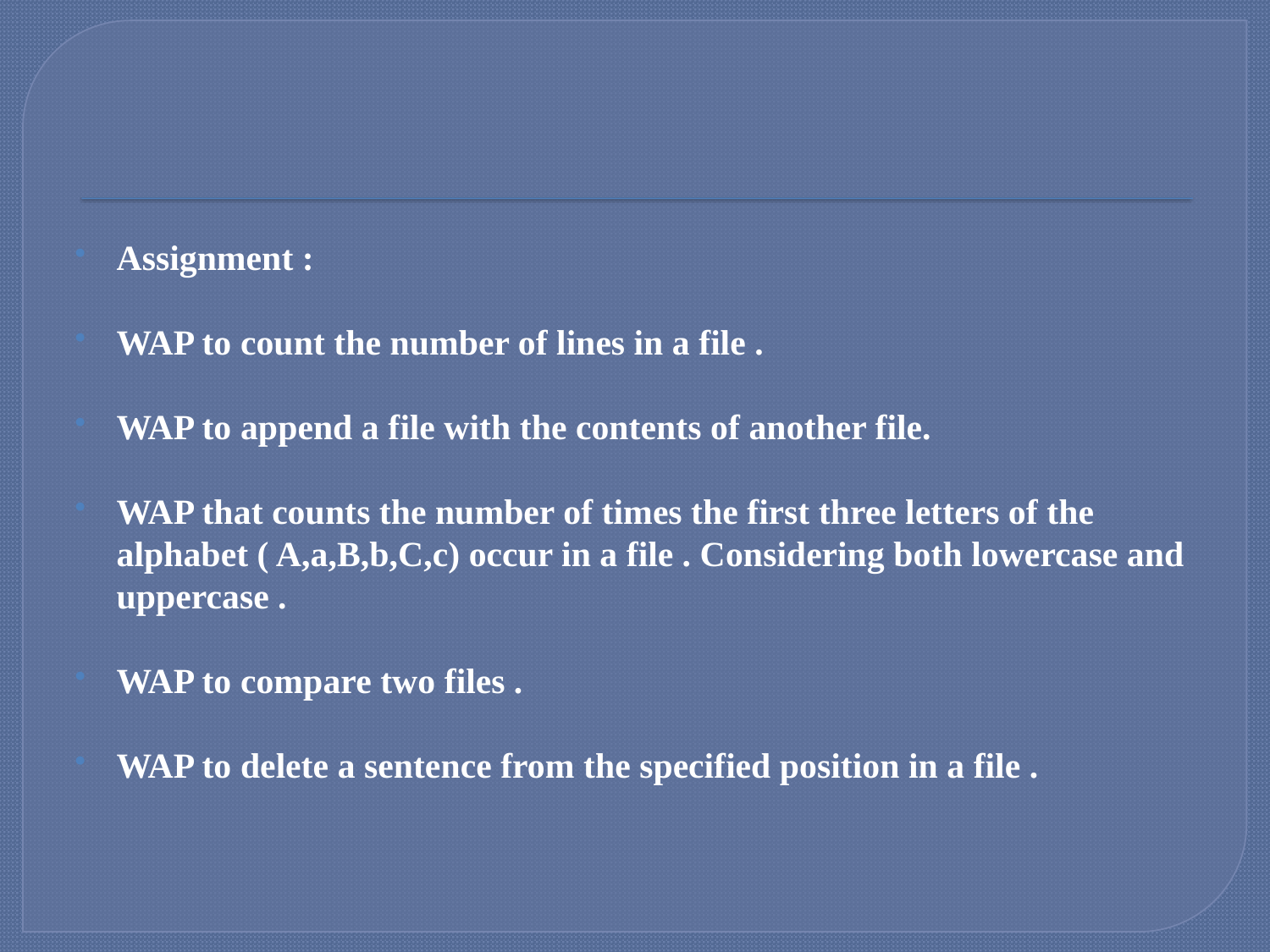

#
Assignment :

WAP to count the number of lines in a file .

WAP to append a file with the contents of another file.

WAP that counts the number of times the first three letters of the alphabet ( A,a,B,b,C,c) occur in a file . Considering both lowercase and uppercase .

WAP to compare two files .

WAP to delete a sentence from the specified position in a file .